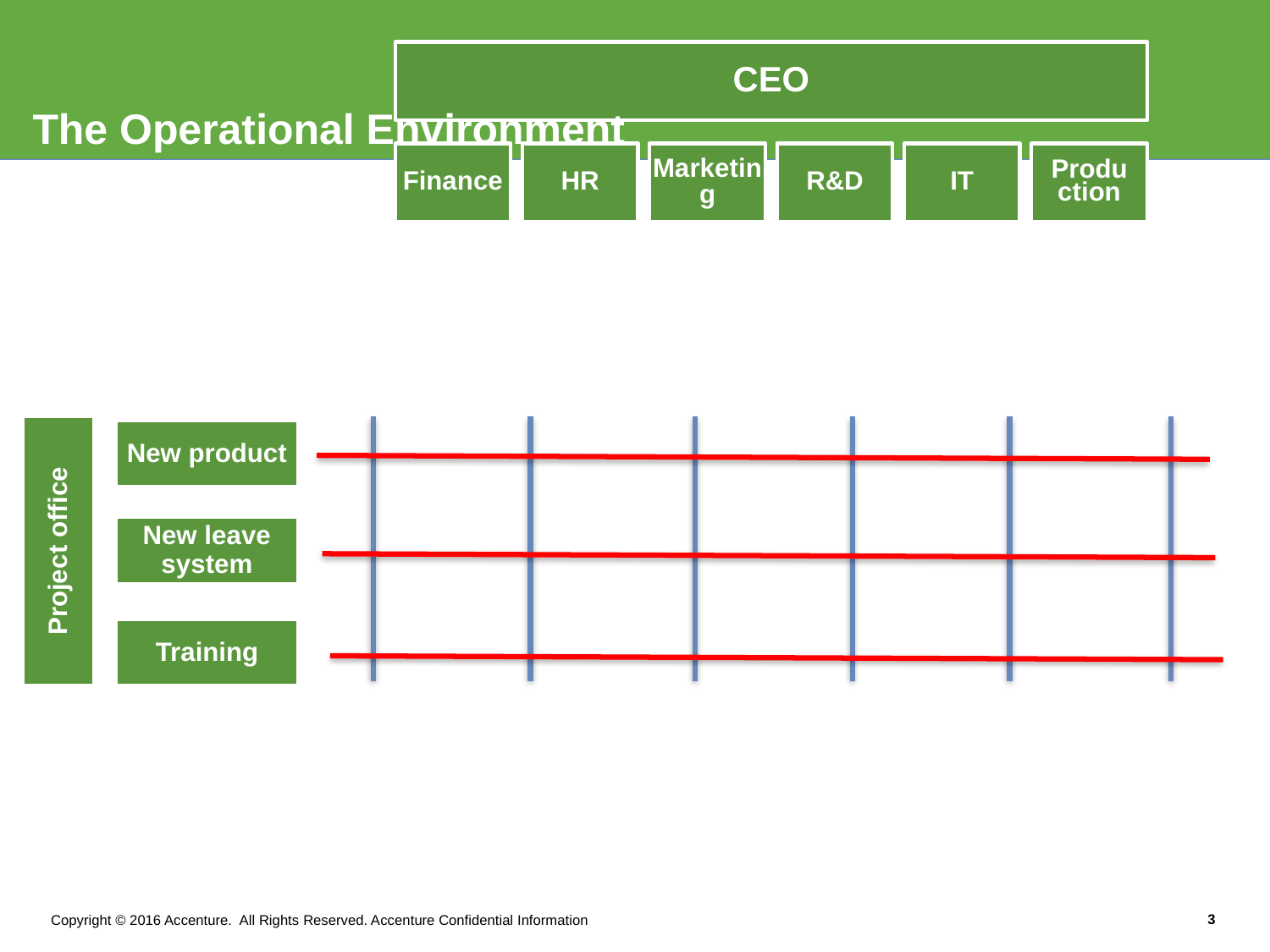

# The Operational Environment
CEO
Finance
Marketing
R&D
IT
Production
HR

Project office

New product

New leave system

Training
Copyright © 2016 Accenture.  All Rights Reserved. Accenture Confidential Information
3